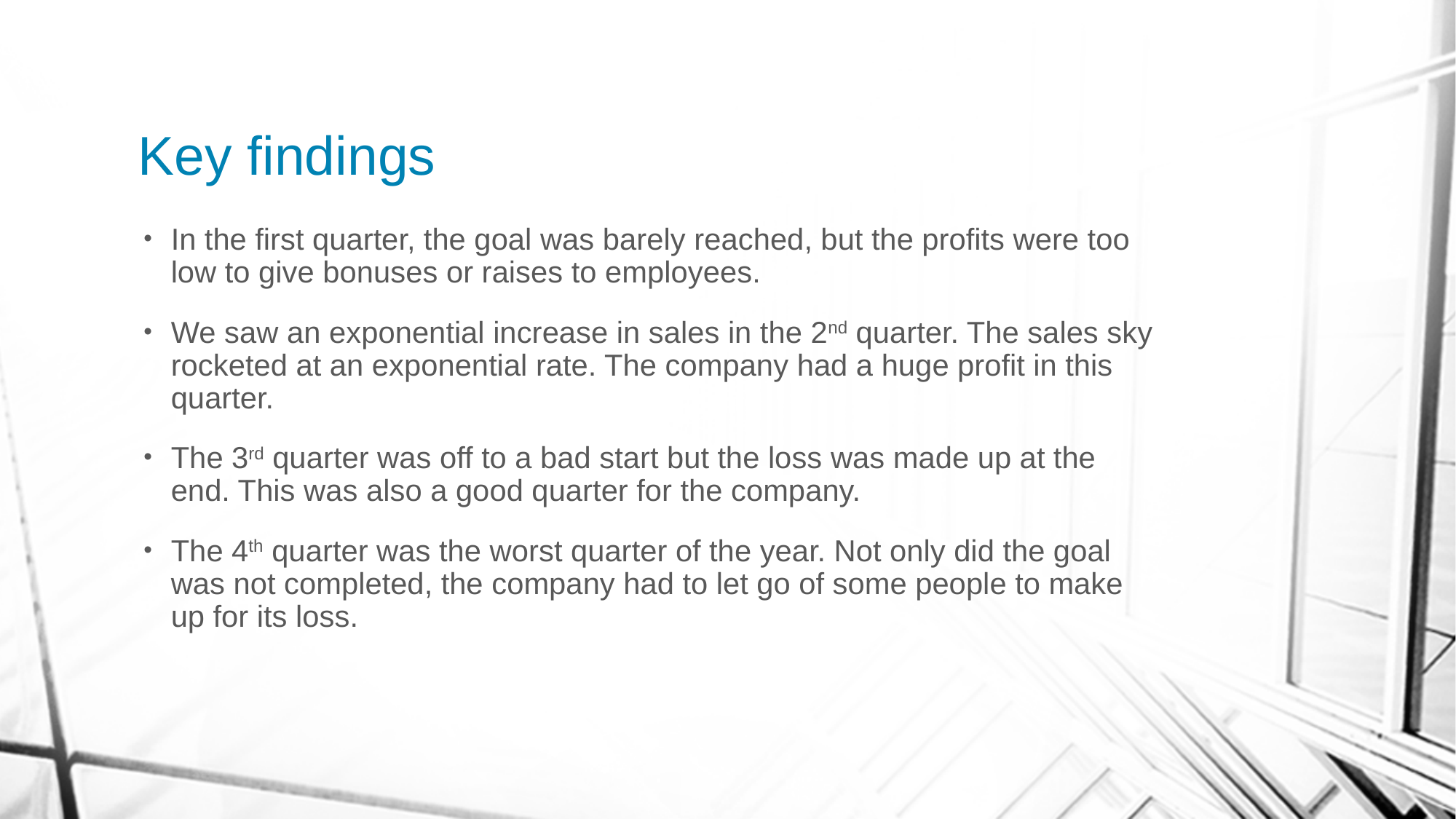

# Key findings
In the first quarter, the goal was barely reached, but the profits were too low to give bonuses or raises to employees.
We saw an exponential increase in sales in the 2nd quarter. The sales sky rocketed at an exponential rate. The company had a huge profit in this quarter.
The 3rd quarter was off to a bad start but the loss was made up at the end. This was also a good quarter for the company.
The 4th quarter was the worst quarter of the year. Not only did the goal was not completed, the company had to let go of some people to make up for its loss.